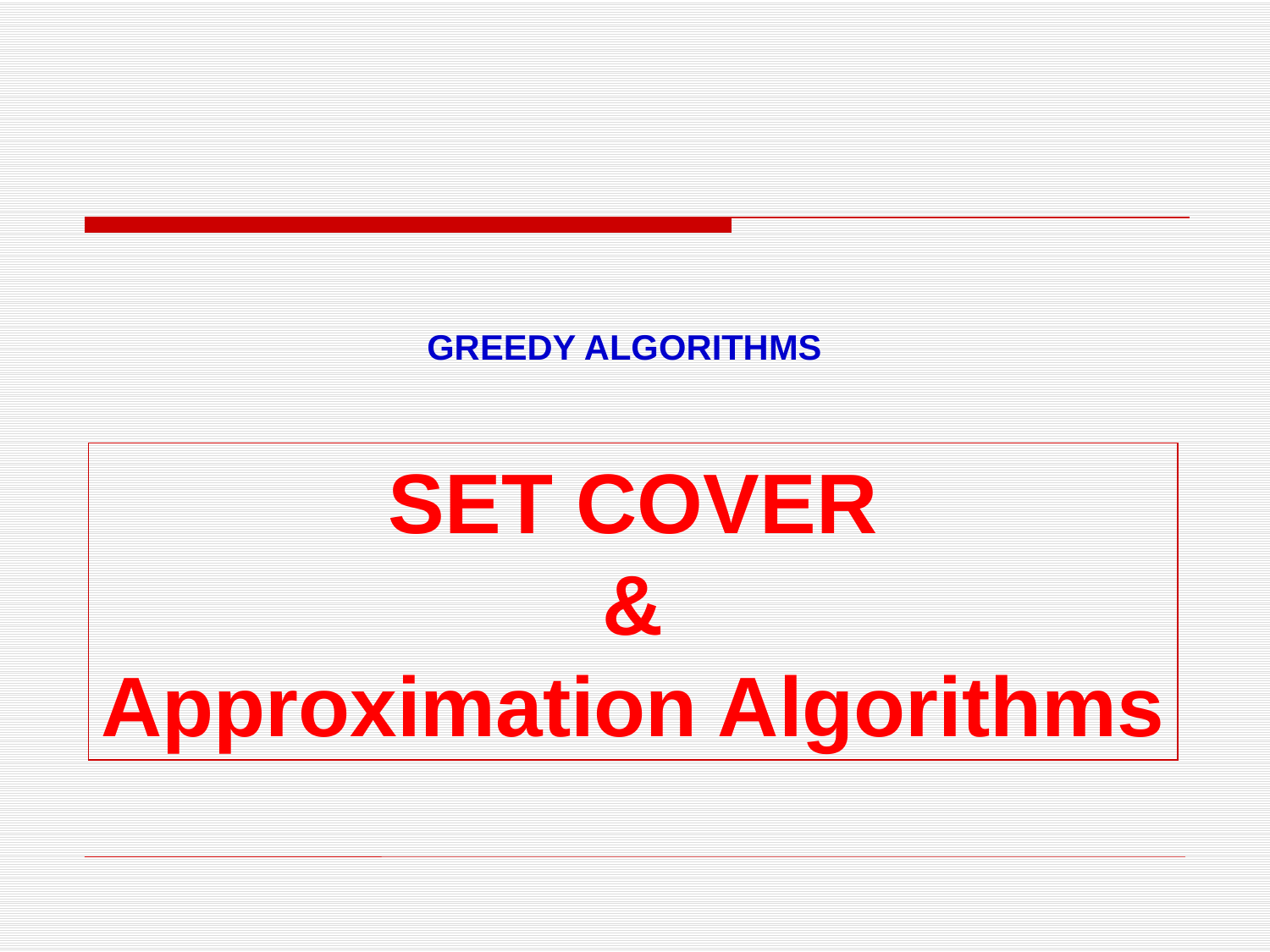

GREEDY ALGORITHMS
SET COVER
&
Approximation Algorithms